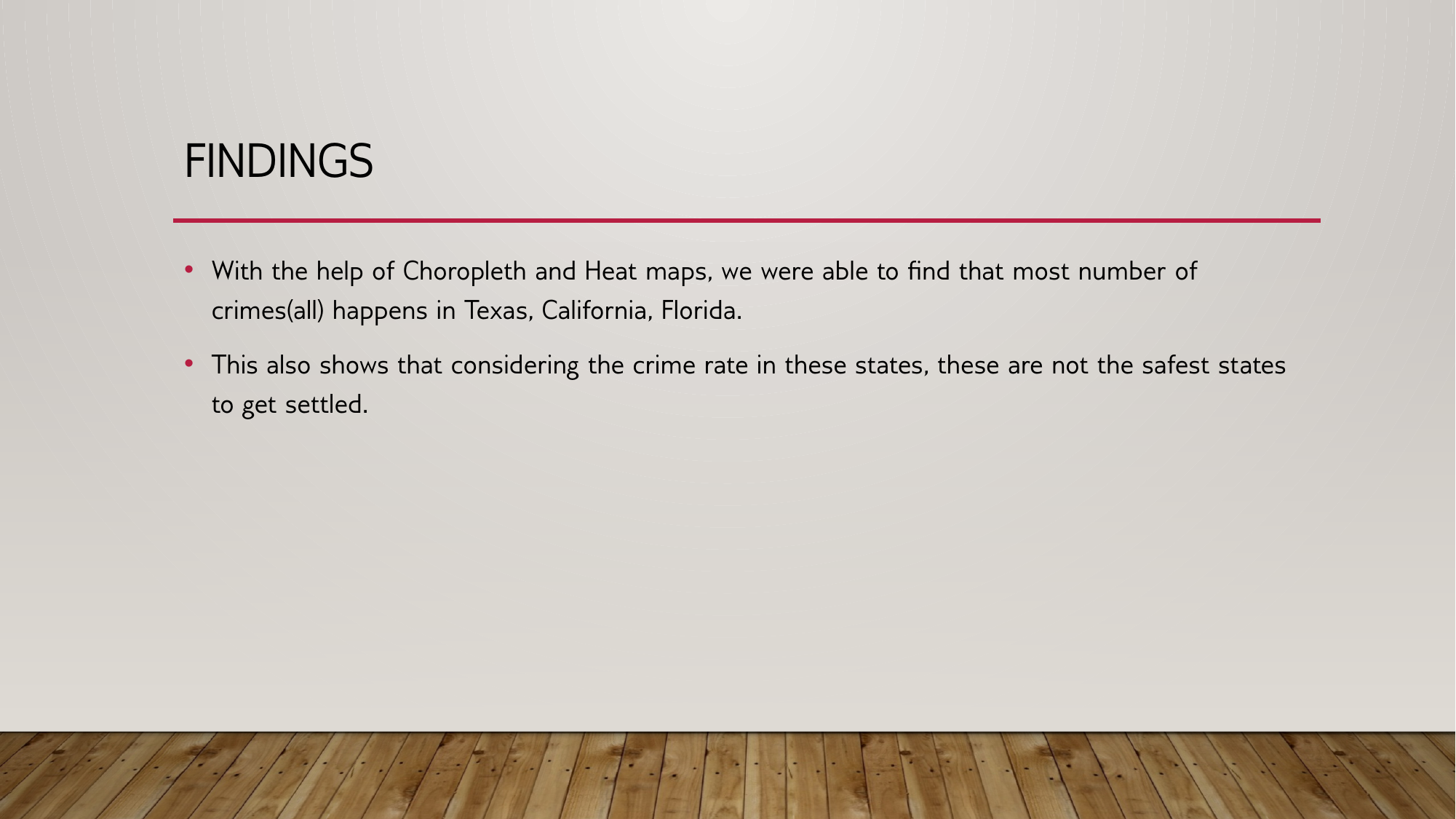

# Findings
With the help of Choropleth and Heat maps, we were able to find that most number of crimes(all) happens in Texas, California, Florida.
This also shows that considering the crime rate in these states, these are not the safest states to get settled.